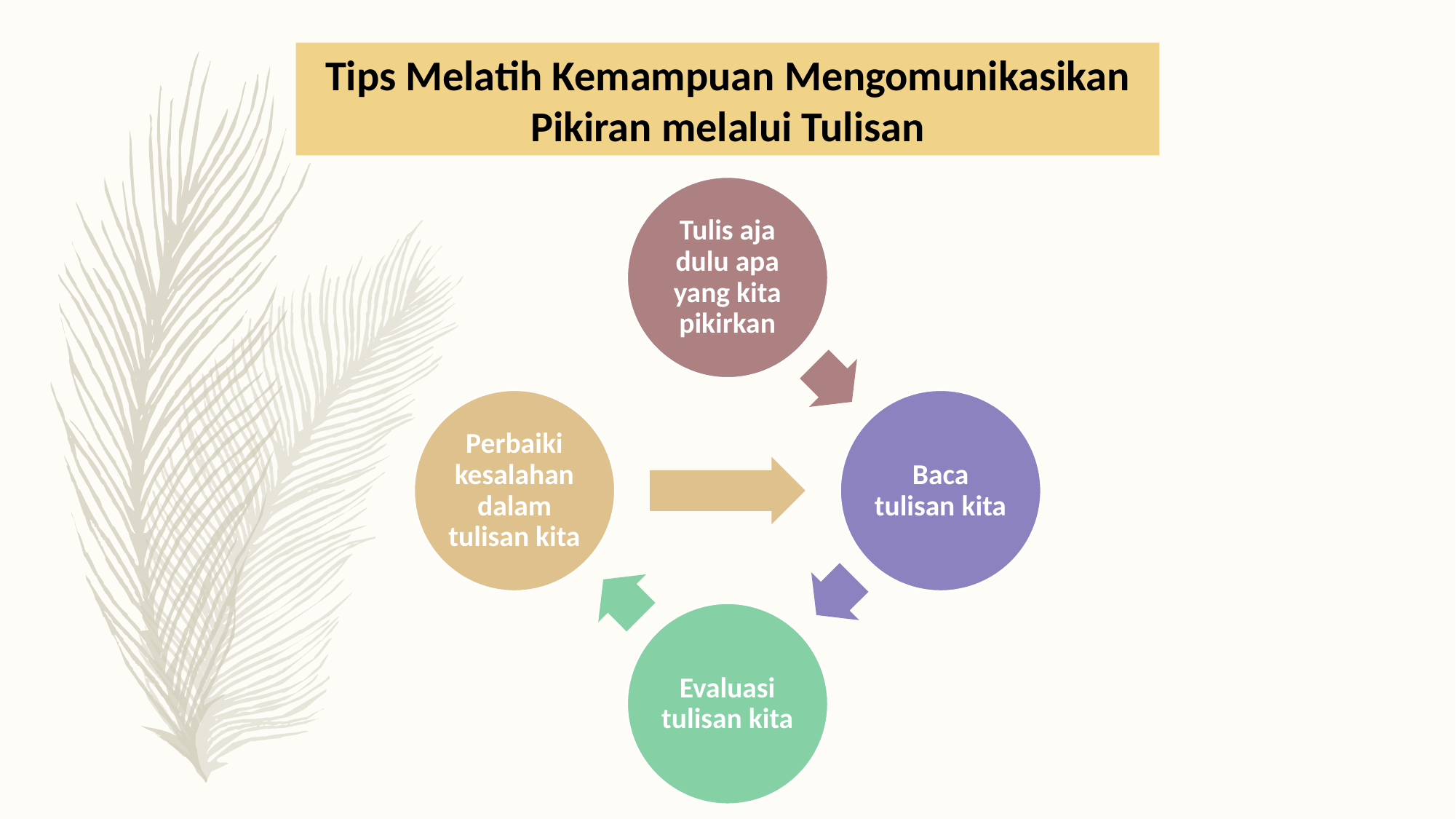

Tips Melatih Kemampuan Mengomunikasikan Pikiran melalui Tulisan
Tulis aja dulu apa yang kita pikirkan

Baca tulisan kita

Evaluasi tulisan kita

Perbaiki kesalahan dalam tulisan kita